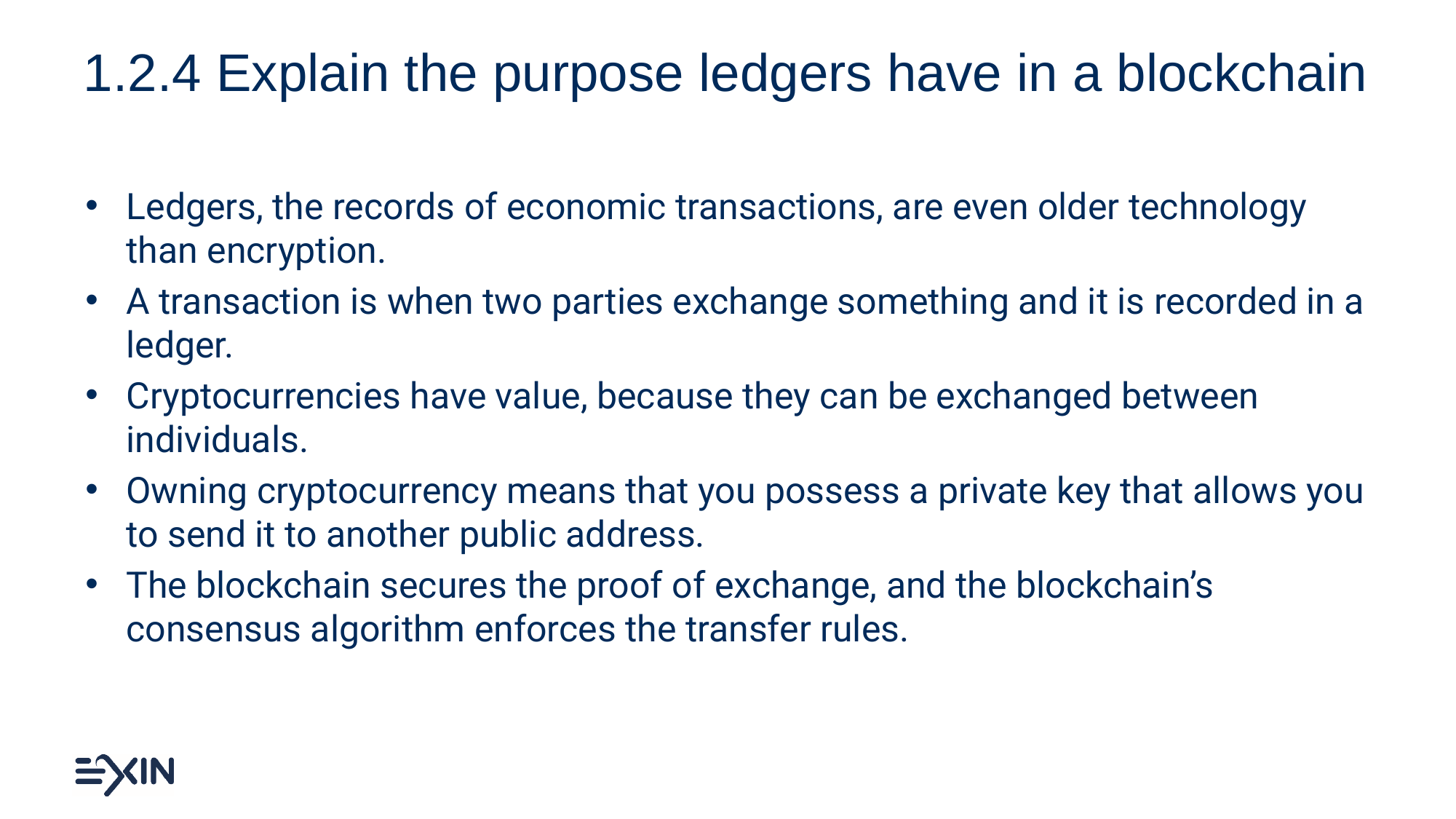

# 1.2.4 Explain the purpose ledgers have in a blockchain
Ledgers, the records of economic transactions, are even older technology than encryption.
A transaction is when two parties exchange something and it is recorded in a ledger.
Cryptocurrencies have value, because they can be exchanged between individuals.
Owning cryptocurrency means that you possess a private key that allows you to send it to another public address.
The blockchain secures the proof of exchange, and the blockchain’s consensus algorithm enforces the transfer rules.